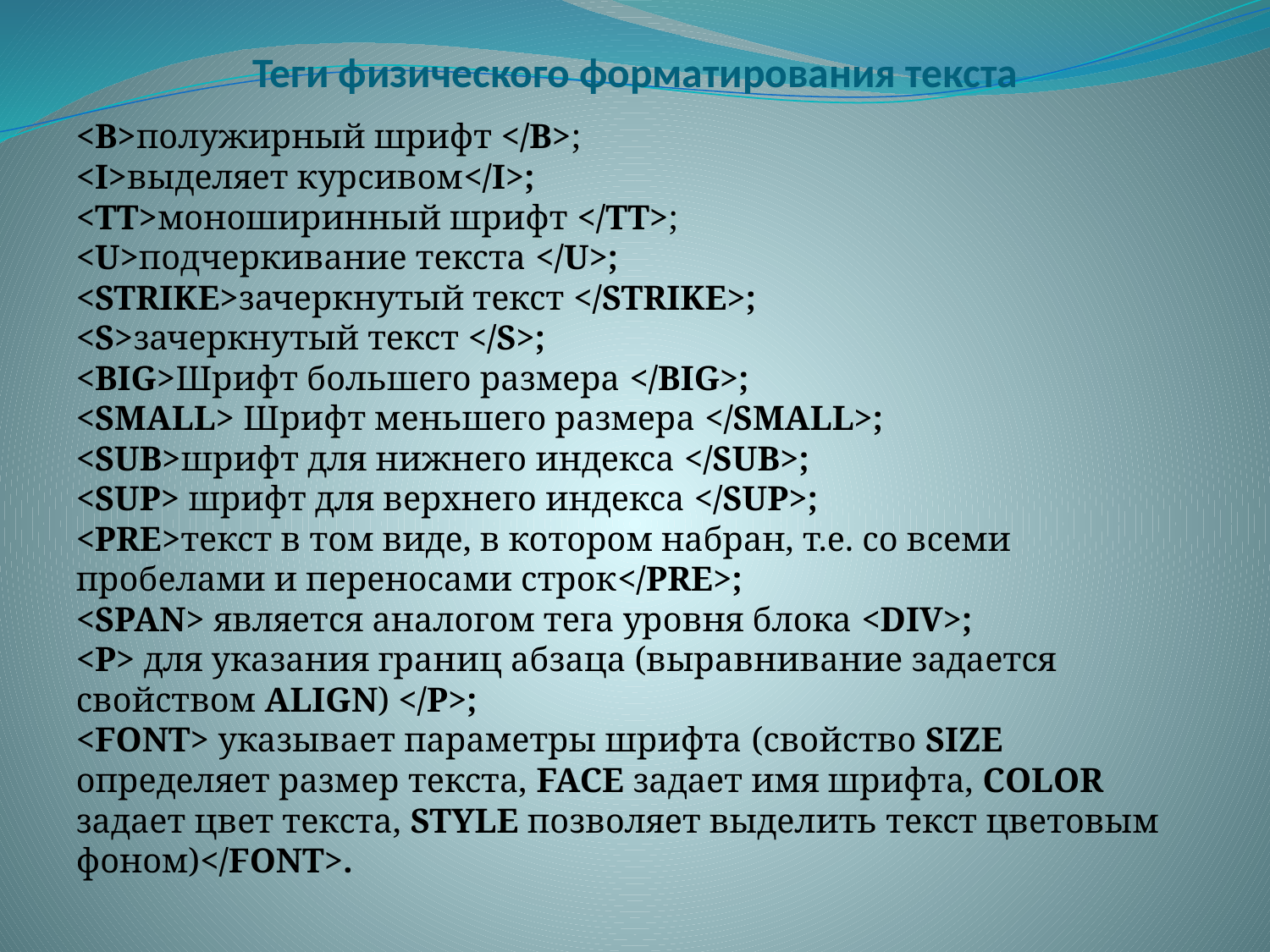

Теги физического форматирования текста
<B>полужирный шрифт </B>;
<I>выделяет курсивом</I>;
<TT>моноширинный шрифт </TT>;
<U>подчеркивание текста </U>;
<STRIKE>зачеркнутый текст </STRIKE>;
<S>зачеркнутый текст </S>;
<BIG>Шрифт большего размера </BIG>;
<SMALL> Шрифт меньшего размера </SMALL>;
<SUB>шрифт для нижнего индекса </SUB>;
<SUP> шрифт для верхнего индекса </SUP>;
<pre>текст в том виде, в котором набран, т.е. со всеми пробелами и переносами строк</pre>;
<SPAN> является аналогом тега уровня блока <DIV>;
<P> для указания границ абзаца (выравнивание задается свойством ALIGN) </P>;
<FONT> указывает параметры шрифта (свойство SIZE определяет размер текста, FACE задает имя шрифта, COLOR задает цвет текста, STYLE позволяет выделить текст цветовым фоном)</FONT>.